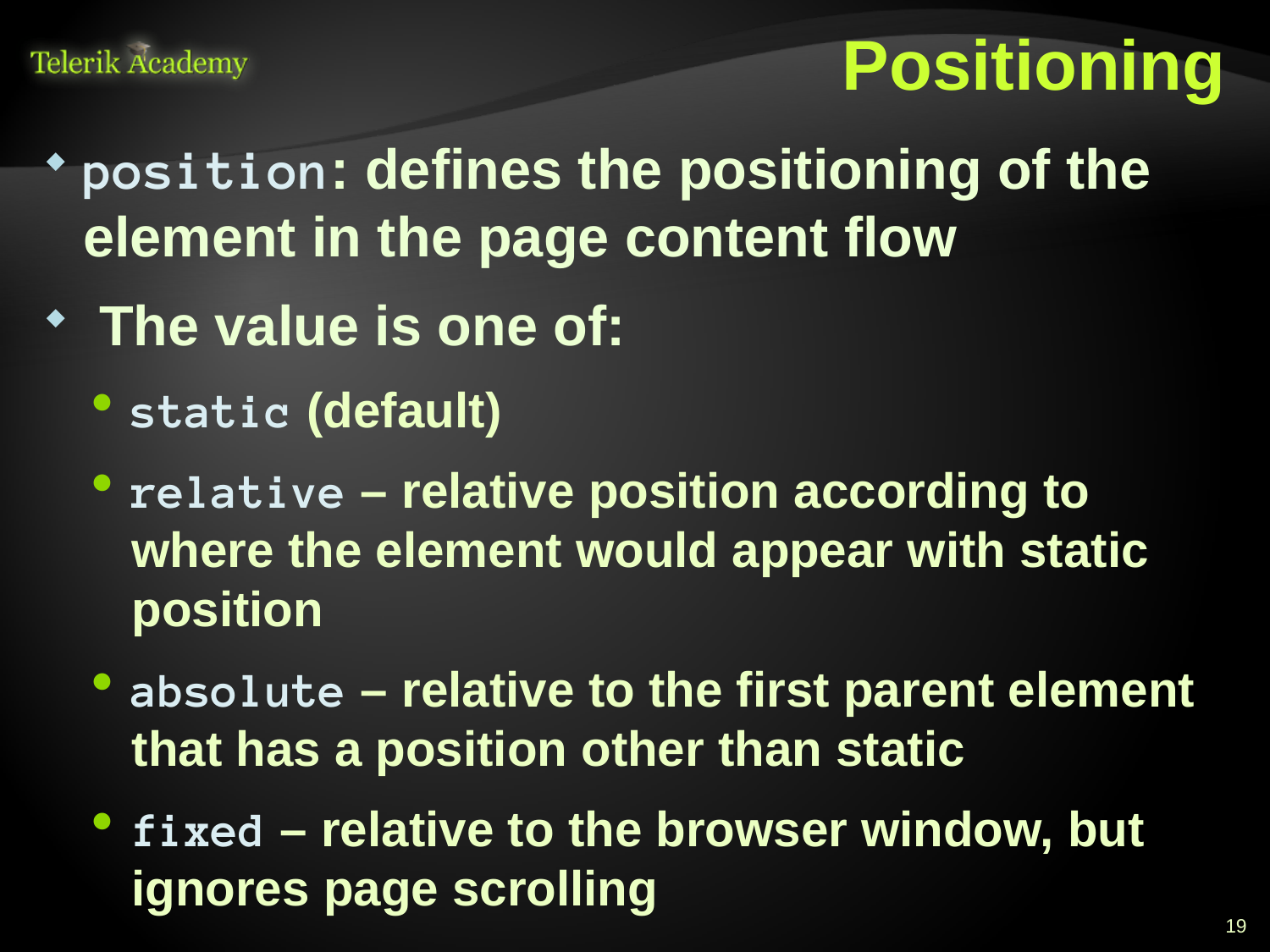

# Positioning
position: defines the positioning of the element in the page content flow
 The value is one of:
static (default)
relative – relative position according to where the element would appear with static position
absolute – relative to the first parent element that has a position other than static
fixed – relative to the browser window, but ignores page scrolling
19